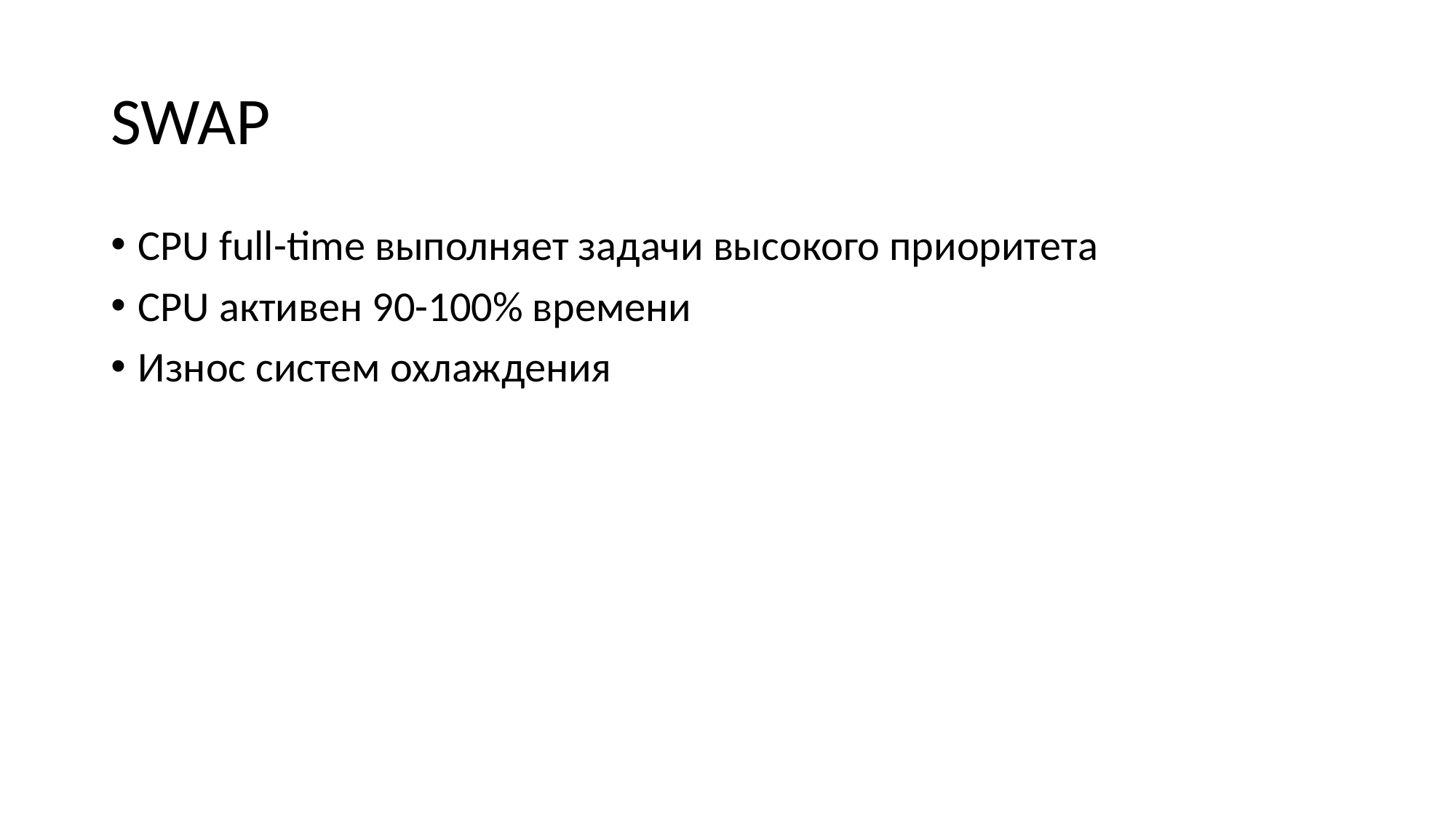

# SWAP
CPU full-time выполняет задачи высокого приоритета
CPU активен 90-100% времени
Износ систем охлаждения